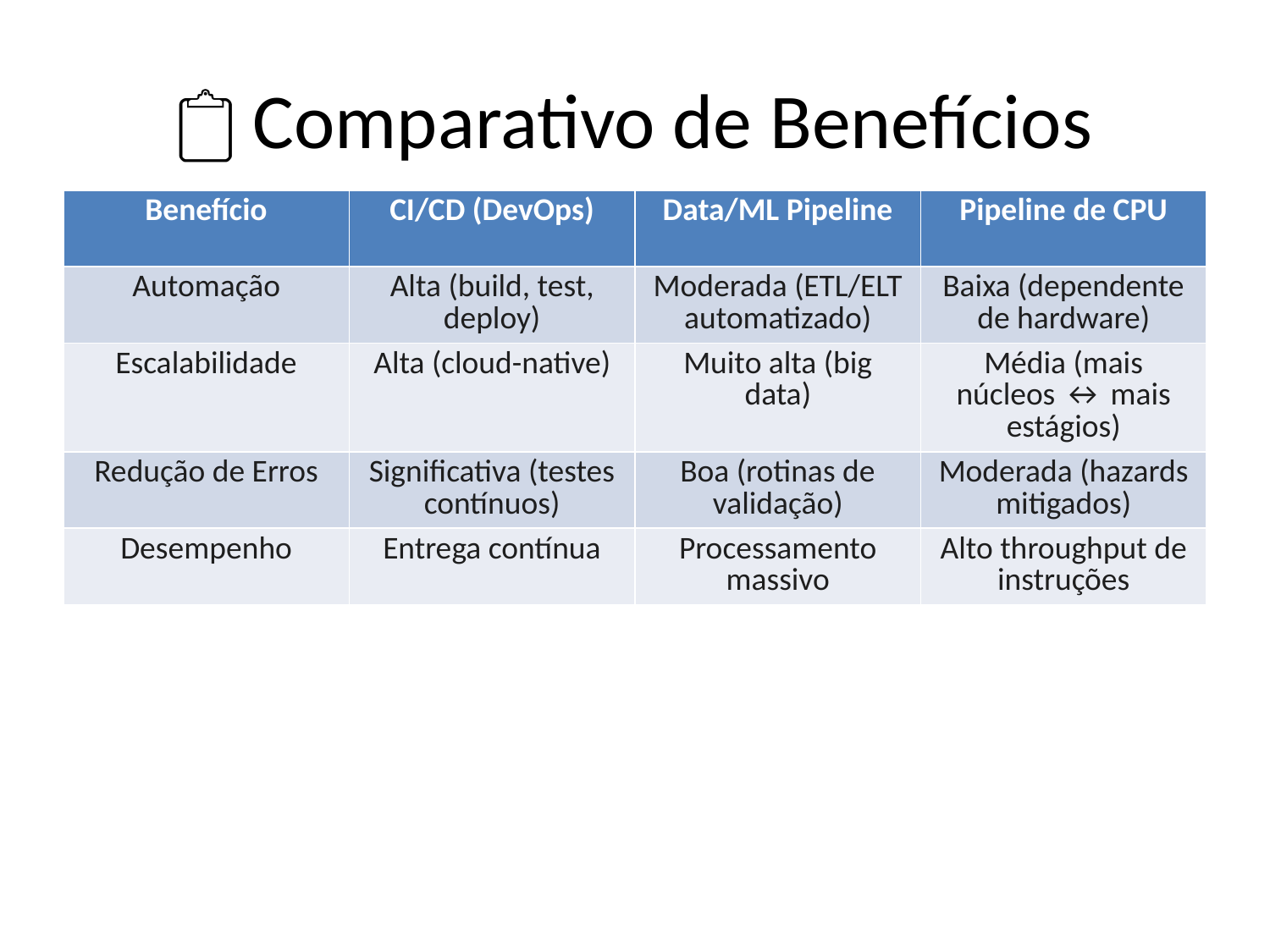

# 📋 Comparativo de Benefícios
| Benefício | CI/CD (DevOps) | Data/ML Pipeline | Pipeline de CPU |
| --- | --- | --- | --- |
| Automação | Alta (build, test, deploy) | Moderada (ETL/ELT automatizado) | Baixa (dependente de hardware) |
| Escalabilidade | Alta (cloud-native) | Muito alta (big data) | Média (mais núcleos ↔ mais estágios) |
| Redução de Erros | Significativa (testes contínuos) | Boa (rotinas de validação) | Moderada (hazards mitigados) |
| Desempenho | Entrega contínua | Processamento massivo | Alto throughput de instruções |